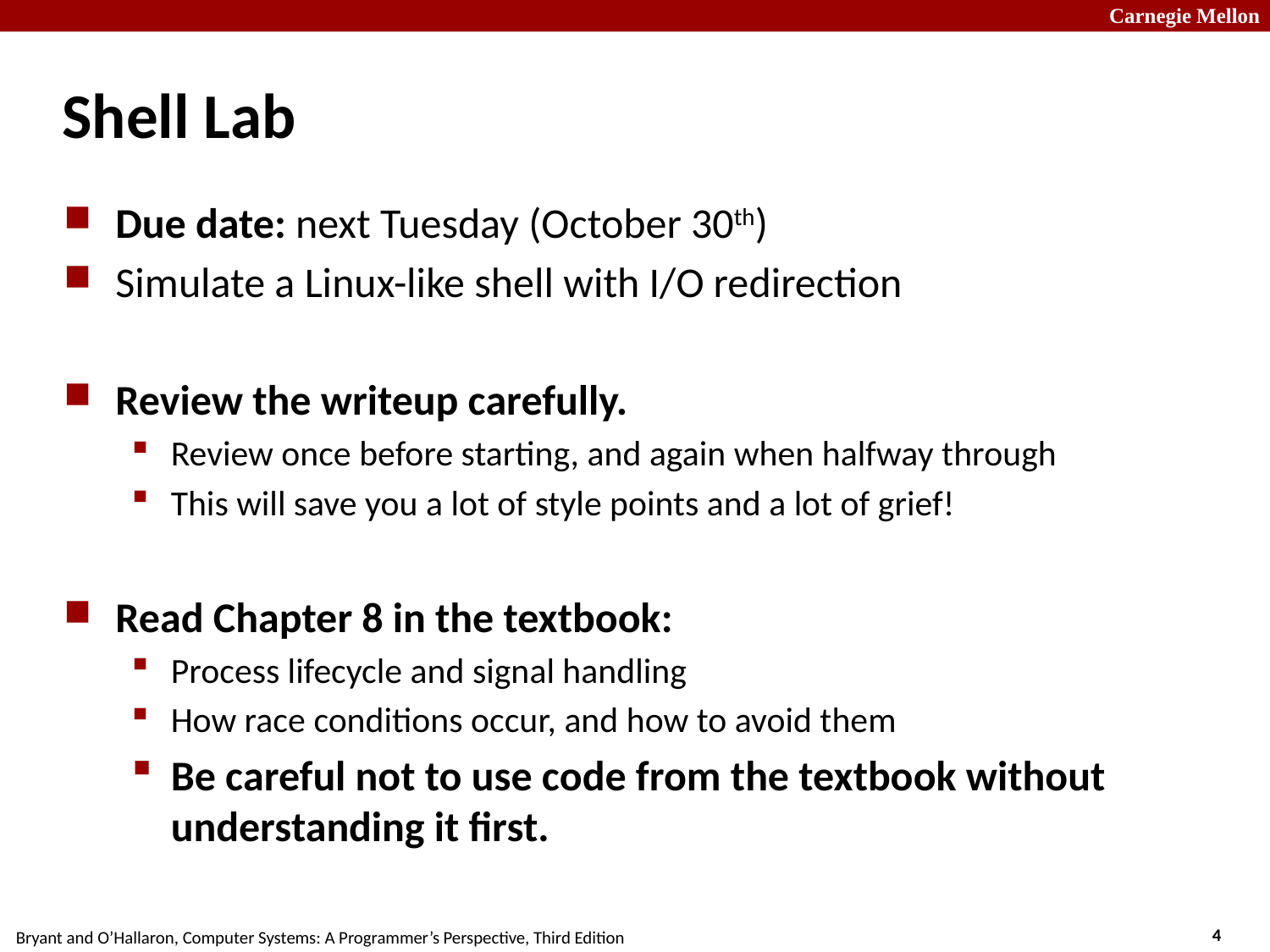

# Shell Lab
Due date: next Tuesday (October 30th)
Simulate a Linux-like shell with I/O redirection

Review the writeup carefully.
Review once before starting, and again when halfway through
This will save you a lot of style points and a lot of grief!

Read Chapter 8 in the textbook:
Process lifecycle and signal handling
How race conditions occur, and how to avoid them
Be careful not to use code from the textbook without understanding it first.